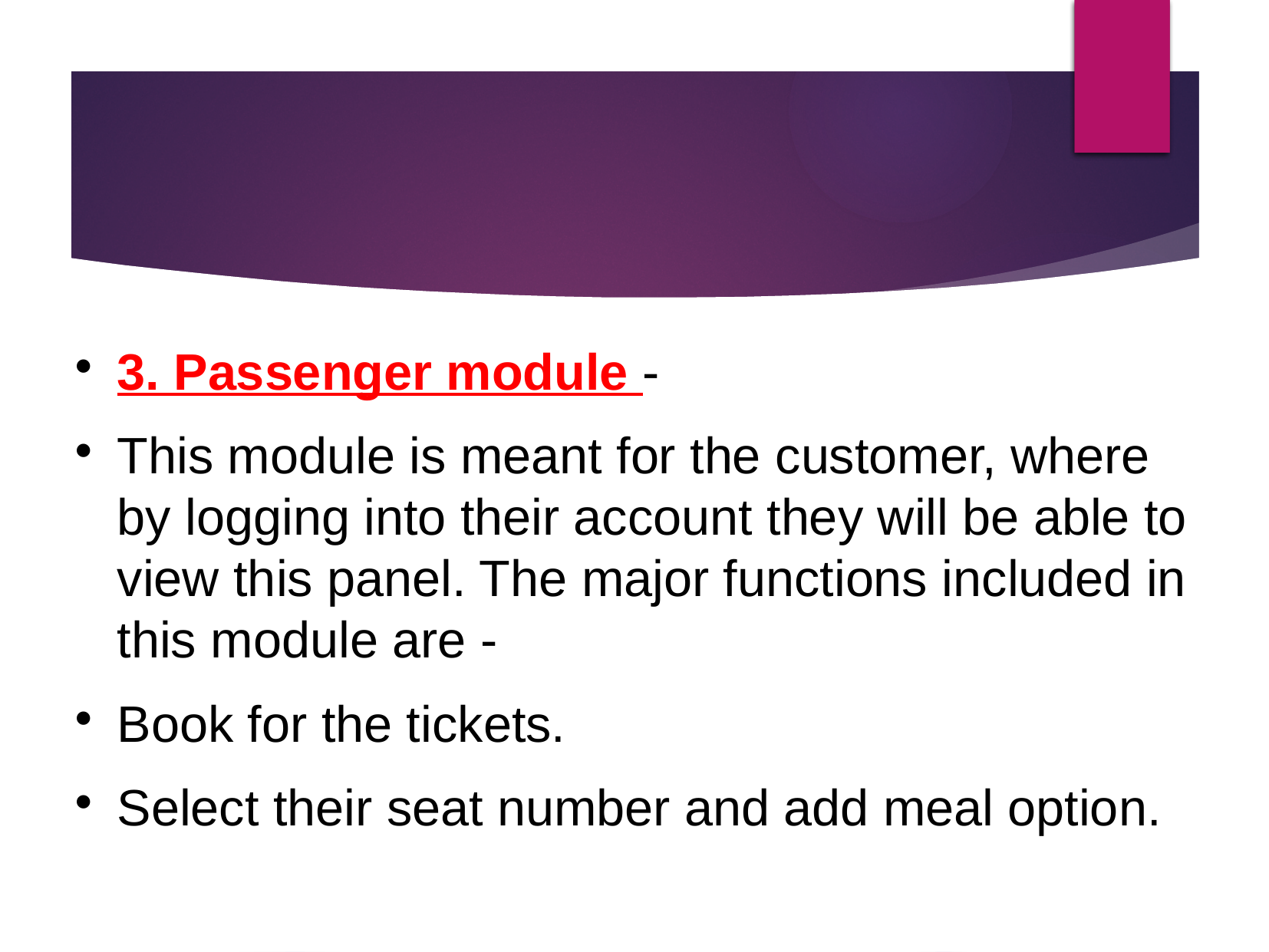

3. Passenger module -
This module is meant for the customer, where by logging into their account they will be able to view this panel. The major functions included in this module are -
Book for the tickets.
Select their seat number and add meal option.